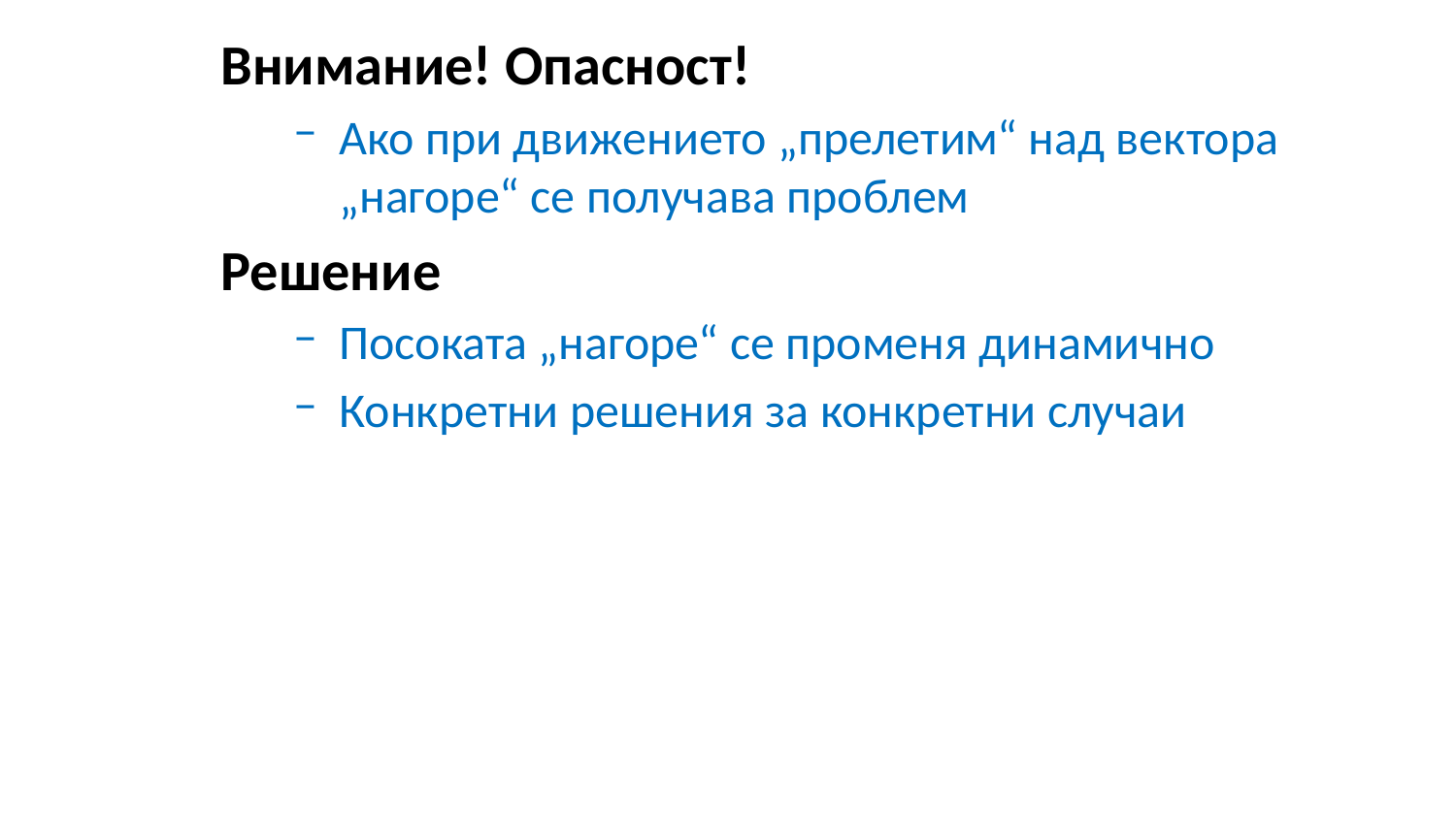

Внимание! Опасност!
Ако при движението „прелетим“ над вектора „нагоре“ се получава проблем
Решение
Посоката „нагоре“ се променя динамично
Конкретни решения за конкретни случаи